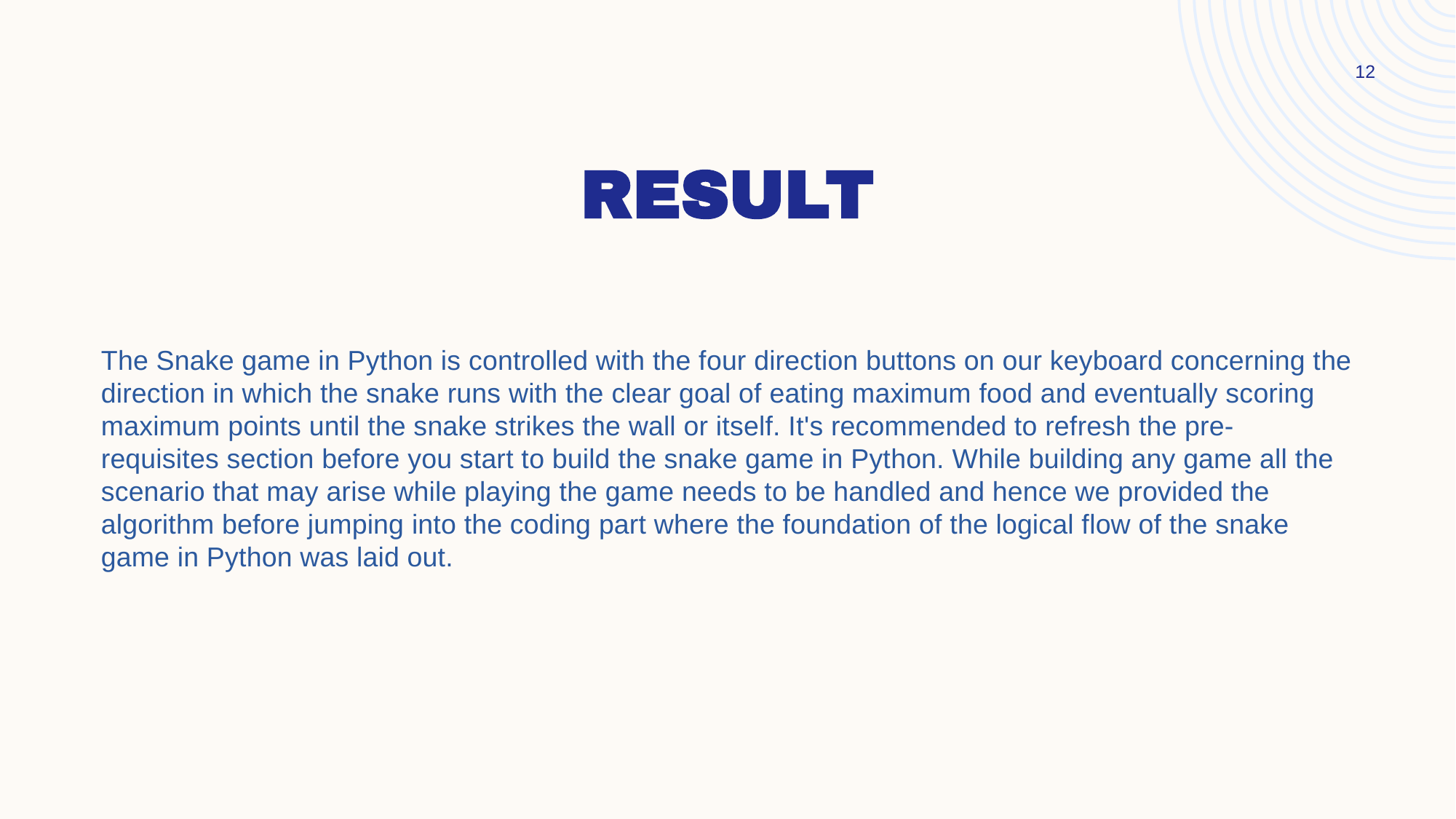

12
# result
The Snake game in Python is controlled with the four direction buttons on our keyboard concerning the direction in which the snake runs with the clear goal of eating maximum food and eventually scoring maximum points until the snake strikes the wall or itself. It's recommended to refresh the pre-requisites section before you start to build the snake game in Python. While building any game all the scenario that may arise while playing the game needs to be handled and hence we provided the algorithm before jumping into the coding part where the foundation of the logical flow of the snake game in Python was laid out.